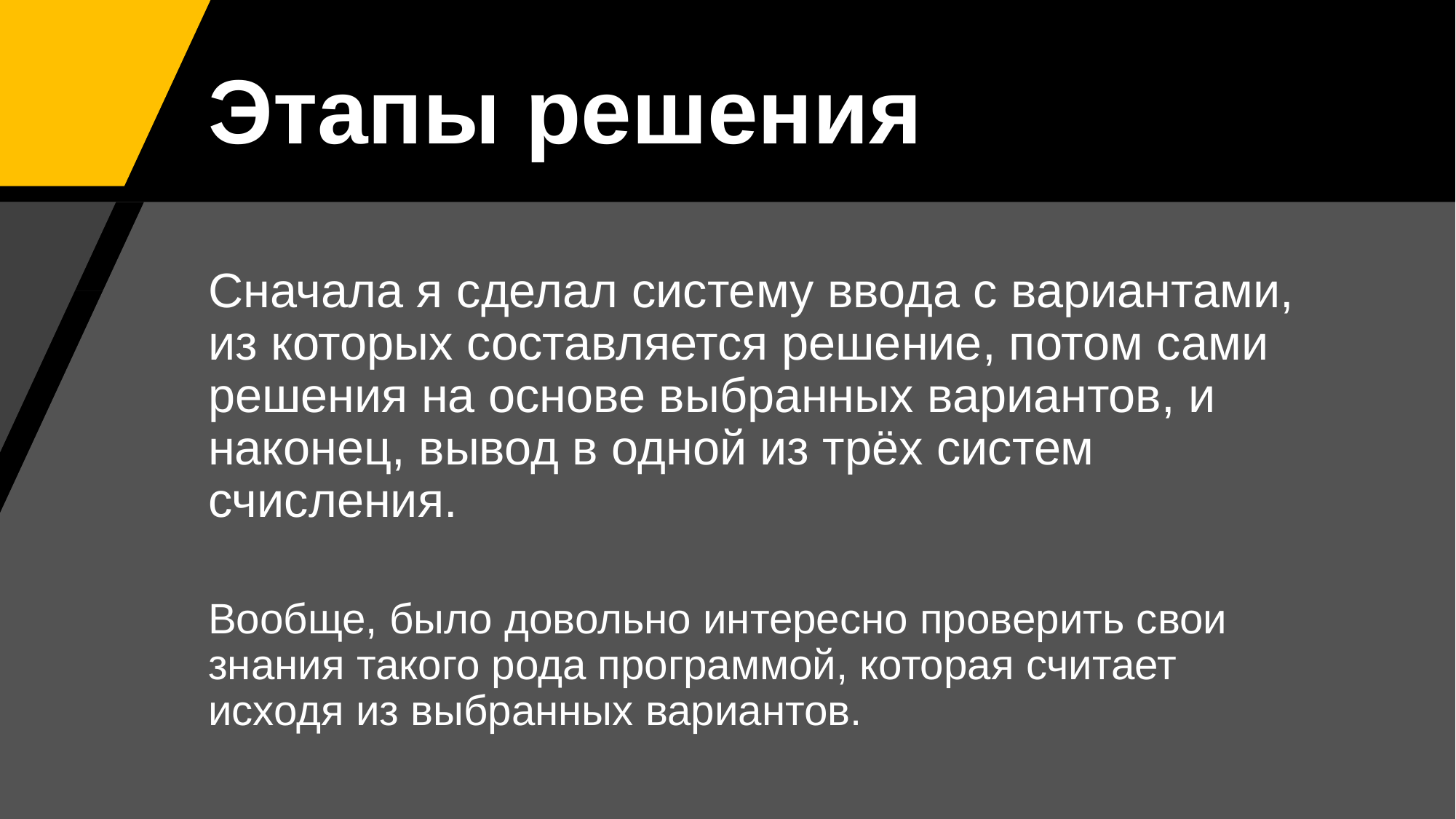

# Этапы решения

Сначала я сделал систему ввода с вариантами, из которых составляется решение, потом сами решения на основе выбранных вариантов, и наконец, вывод в одной из трёх систем счисления.

Вообще, было довольно интересно проверить свои знания такого рода программой, которая считает исходя из выбранных вариантов.